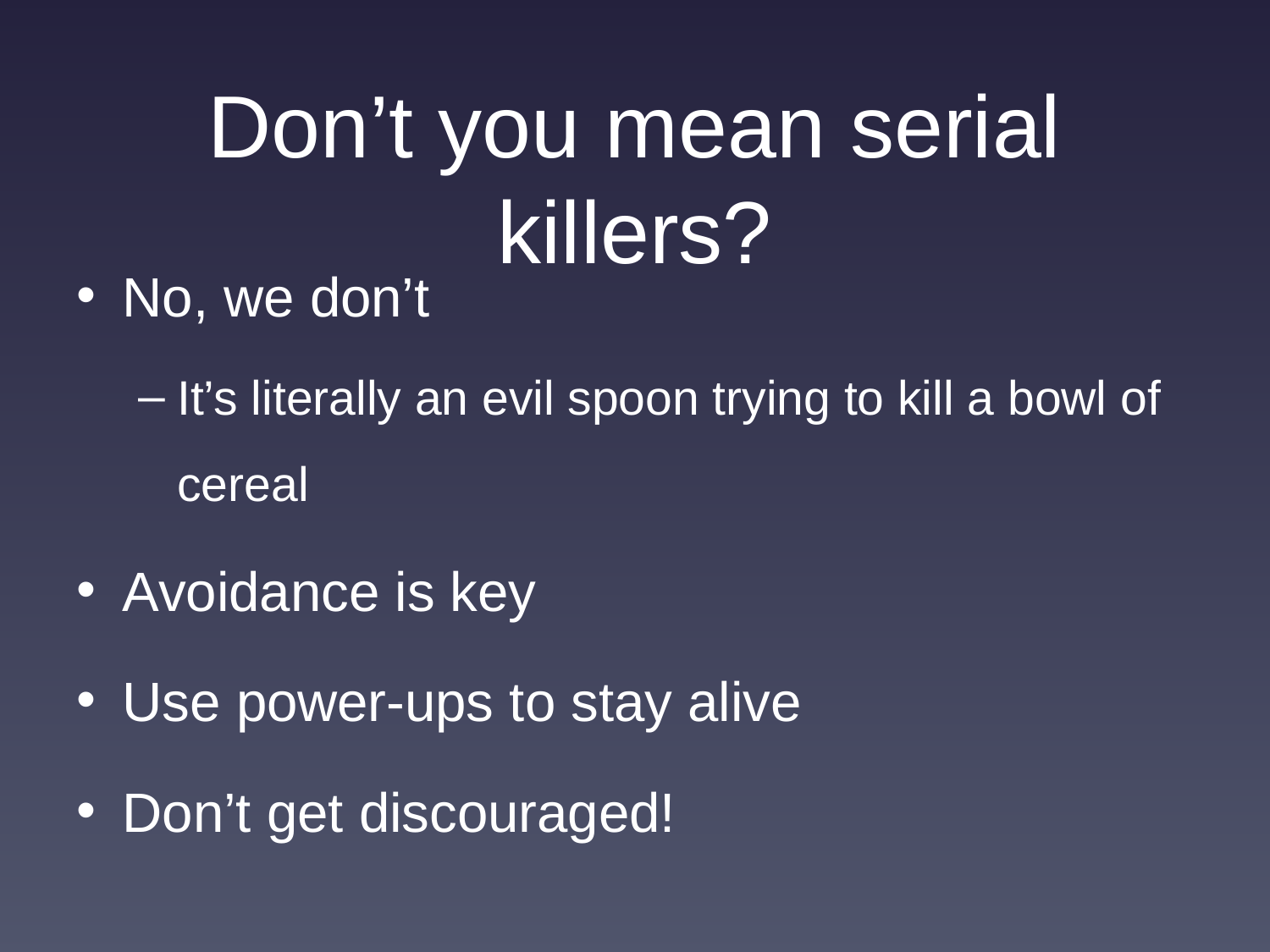

# Don’t you mean serial killers?
No, we don’t
It’s literally an evil spoon trying to kill a bowl of cereal
Avoidance is key
Use power-ups to stay alive
Don’t get discouraged!